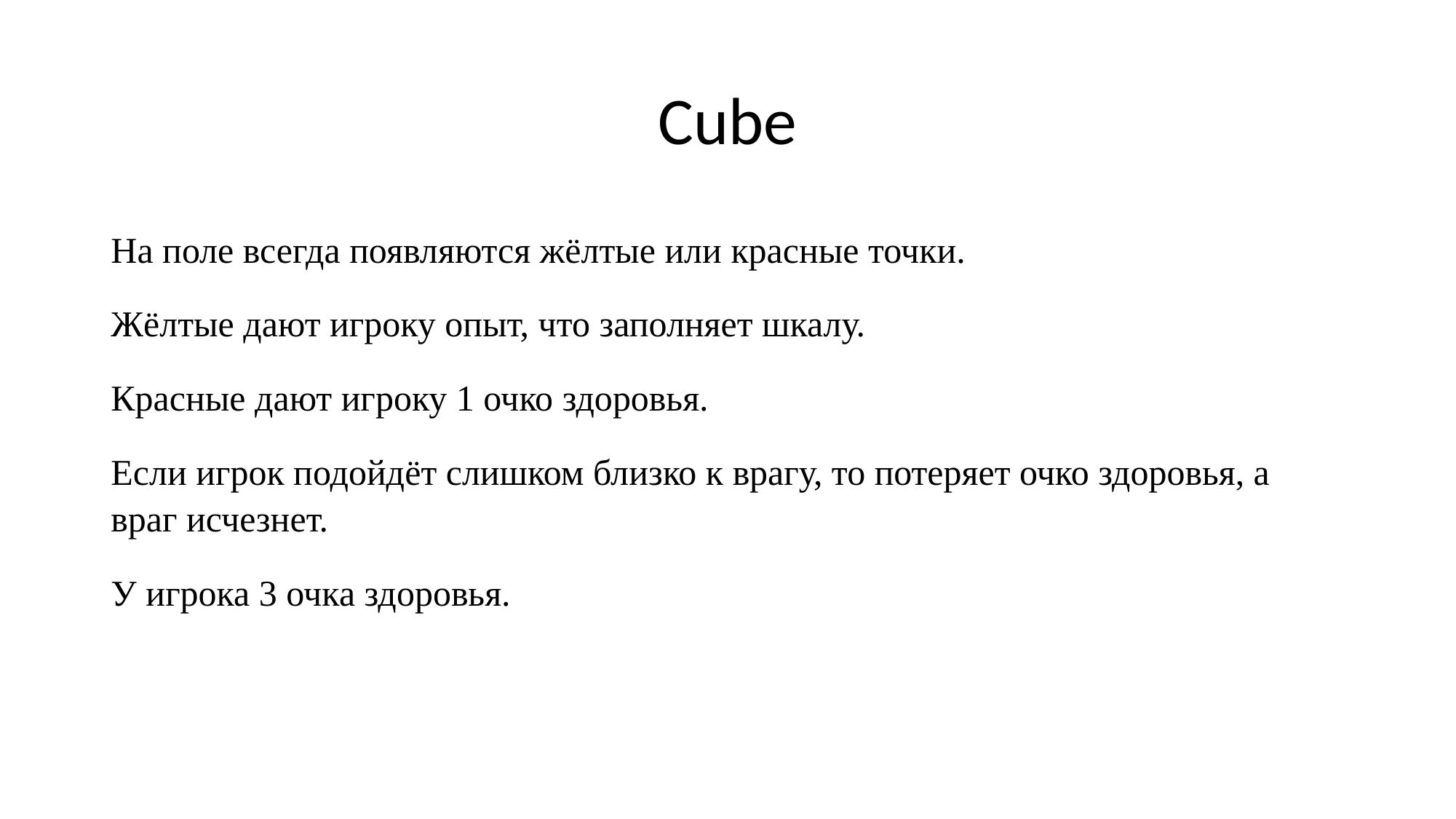

# Cube
На поле всегда появляются жёлтые или красные точки.
Жёлтые дают игроку опыт, что заполняет шкалу.
Красные дают игроку 1 очко здоровья.
Если игрок подойдёт слишком близко к врагу, то потеряет очко здоровья, а враг исчезнет.
У игрока 3 очка здоровья.